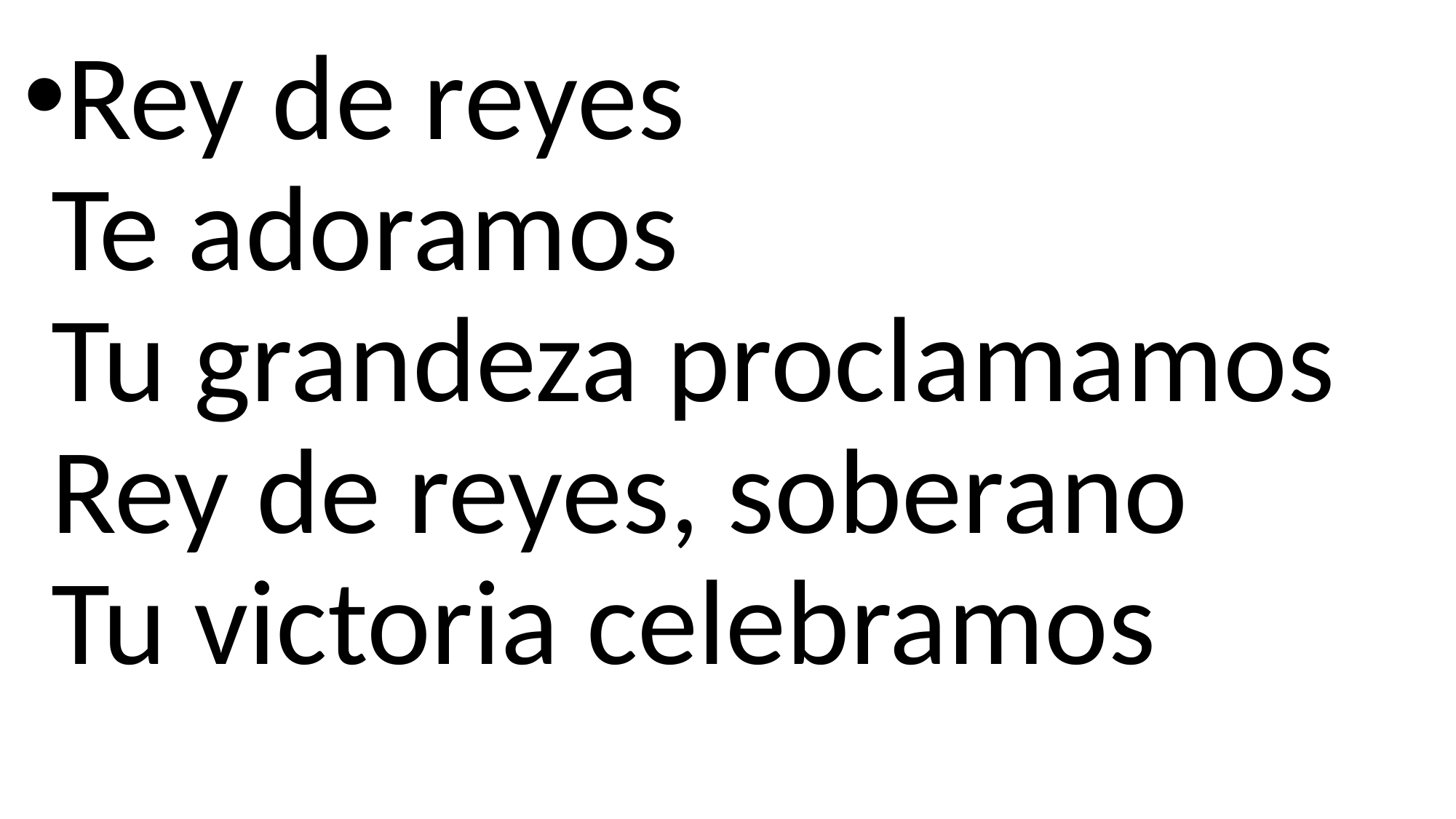

Rey de reyes
Te adoramos
Tu grandeza proclamamos
Rey de reyes, soberano
Tu victoria celebramos